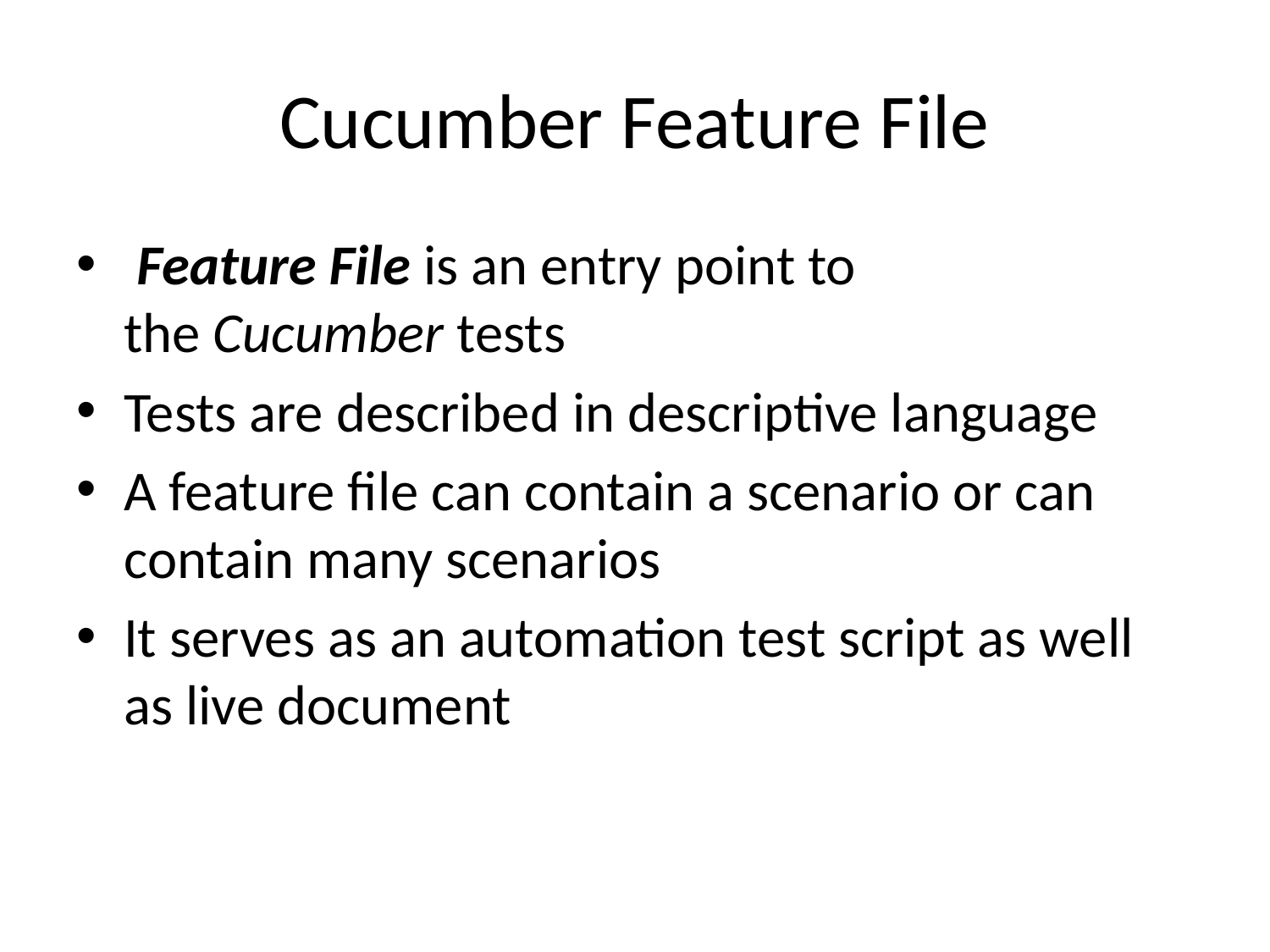

# Cucumber Feature File
 Feature File is an entry point to the Cucumber tests
Tests are described in descriptive language
A feature file can contain a scenario or can contain many scenarios
It serves as an automation test script as well as live document